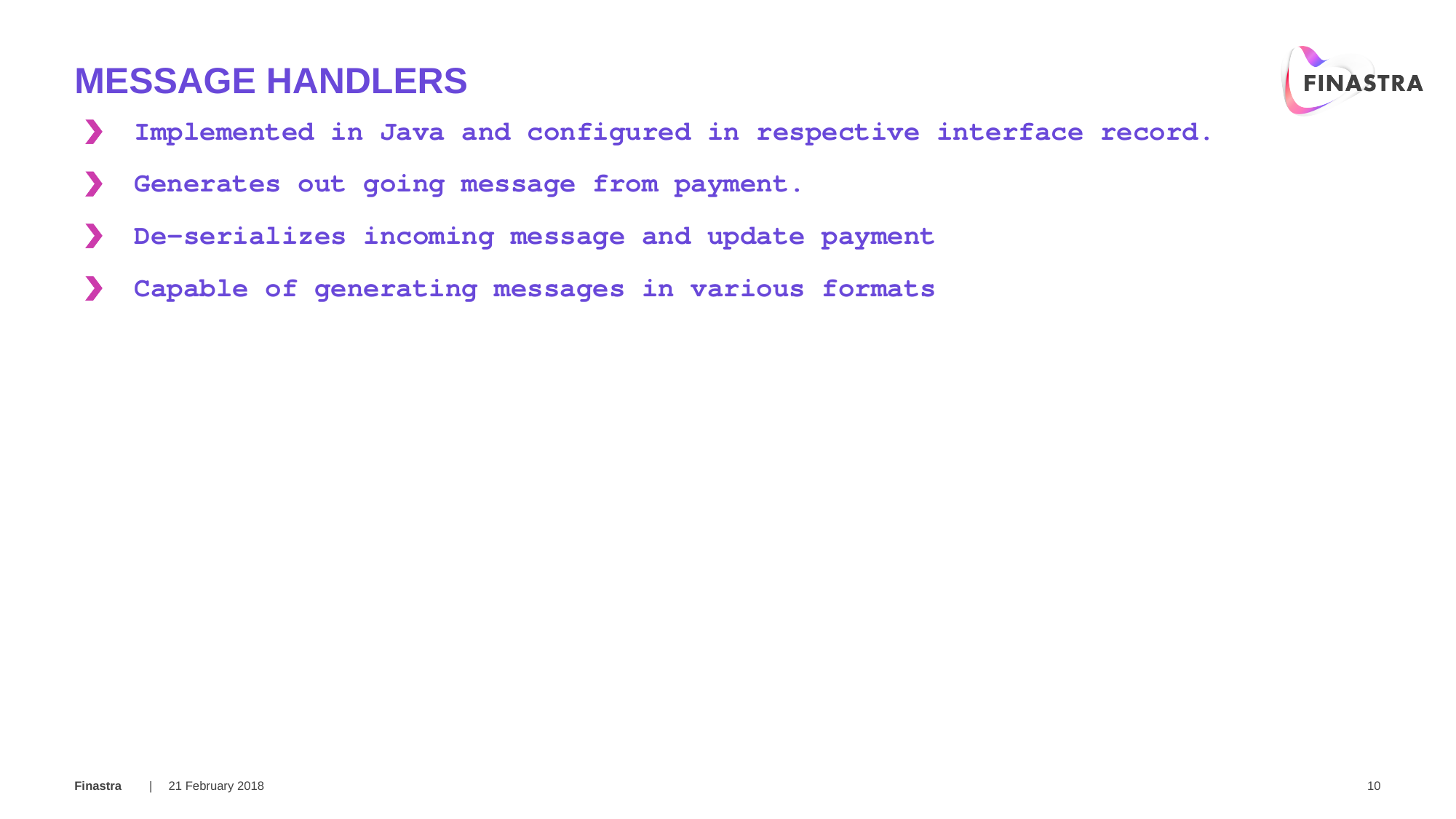

# Message Handlers
Implemented in Java and configured in respective interface record.
Generates out going message from payment.
De-serializes incoming message and update payment
Capable of generating messages in various formats

21 February 2018
10